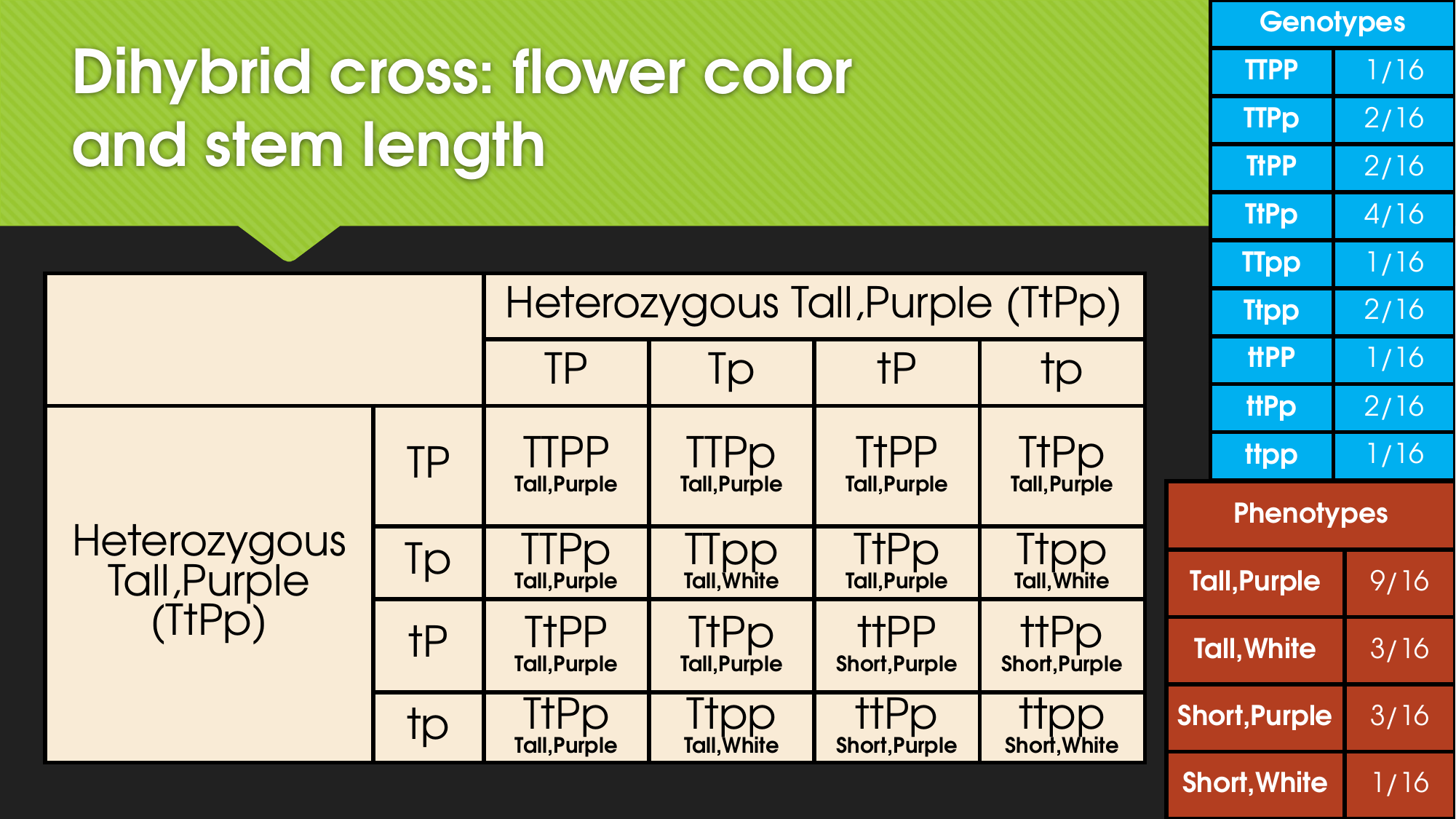

| Genotypes |  |
| --- | --- |
| TTPP | 1/16 |
| TTPp | 2/16 |
| TtPP | 2/16 |
| TtPp | 4/16 |
| TTpp | 1/16 |
| Ttpp | 2/16 |
| ttPP | 1/16 |
| ttPp | 2/16 |
| ttpp | 1/16 |
# Dihybrid cross: flower color and stem length
|  |  | Heterozygous Tall,Purple (TtPp) |  |  |  |
| --- | --- | --- | --- | --- | --- |
|  |  | TP | Tp | tP | tp |
| Heterozygous Tall,Purple (TtPp) | TP | TTPP Tall,Purple | TTPp Tall,Purple | TtPP Tall,Purple | TtPp Tall,Purple |
|  | Tp | TTPp Tall,Purple | TTpp Tall,White | TtPp Tall,Purple | Ttpp Tall,White |
|  | tP | TtPP Tall,Purple | TtPp Tall,Purple | ttPP Short,Purple | ttPp Short,Purple |
|  | tp | TtPp Tall,Purple | Ttpp Tall,White | ttPp Short,Purple | ttpp Short,White |
| Phenotypes |  |
| --- | --- |
| Tall,Purple | 9/16 |
| Tall,White | 3/16 |
| Short,Purple | 3/16 |
| Short,White | 1/16 |